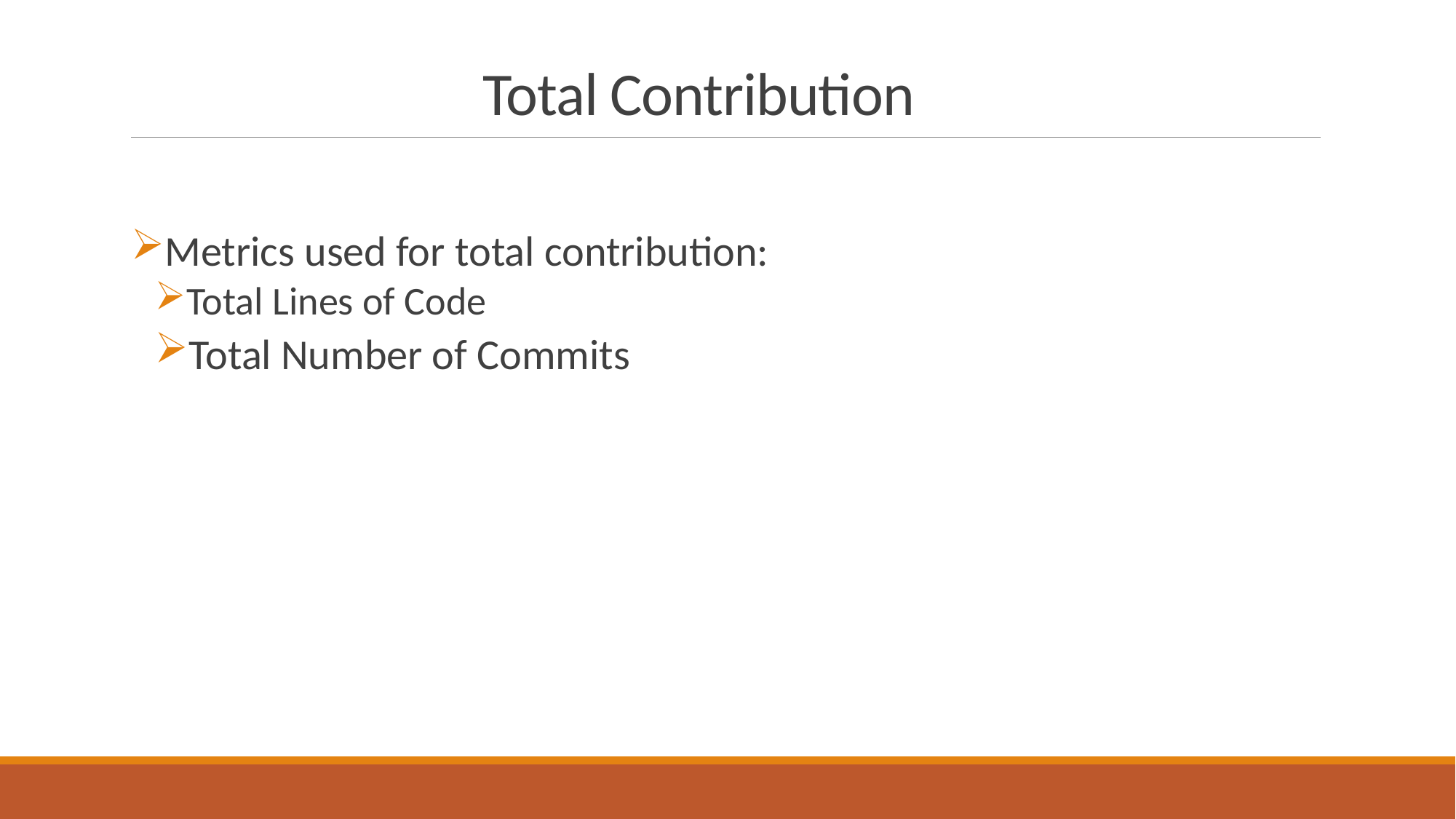

# Total Contribution

Metrics used for total contribution:
Total Lines of Code
Total Number of Commits